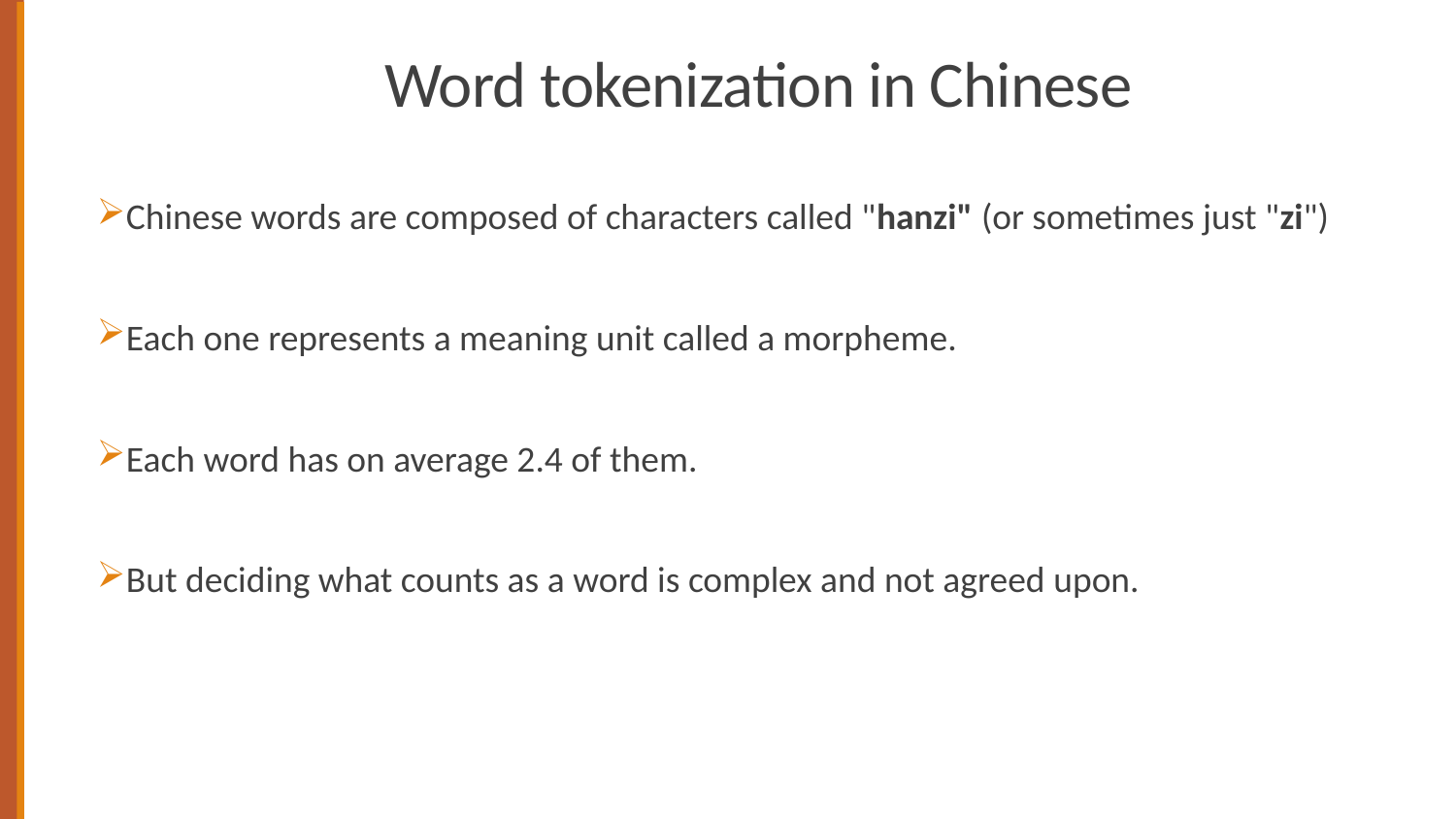

# Word tokenization in Chinese
Chinese words are composed of characters called "hanzi" (or sometimes just "zi")

Each one represents a meaning unit called a morpheme.

Each word has on average 2.4 of them.

But deciding what counts as a word is complex and not agreed upon.